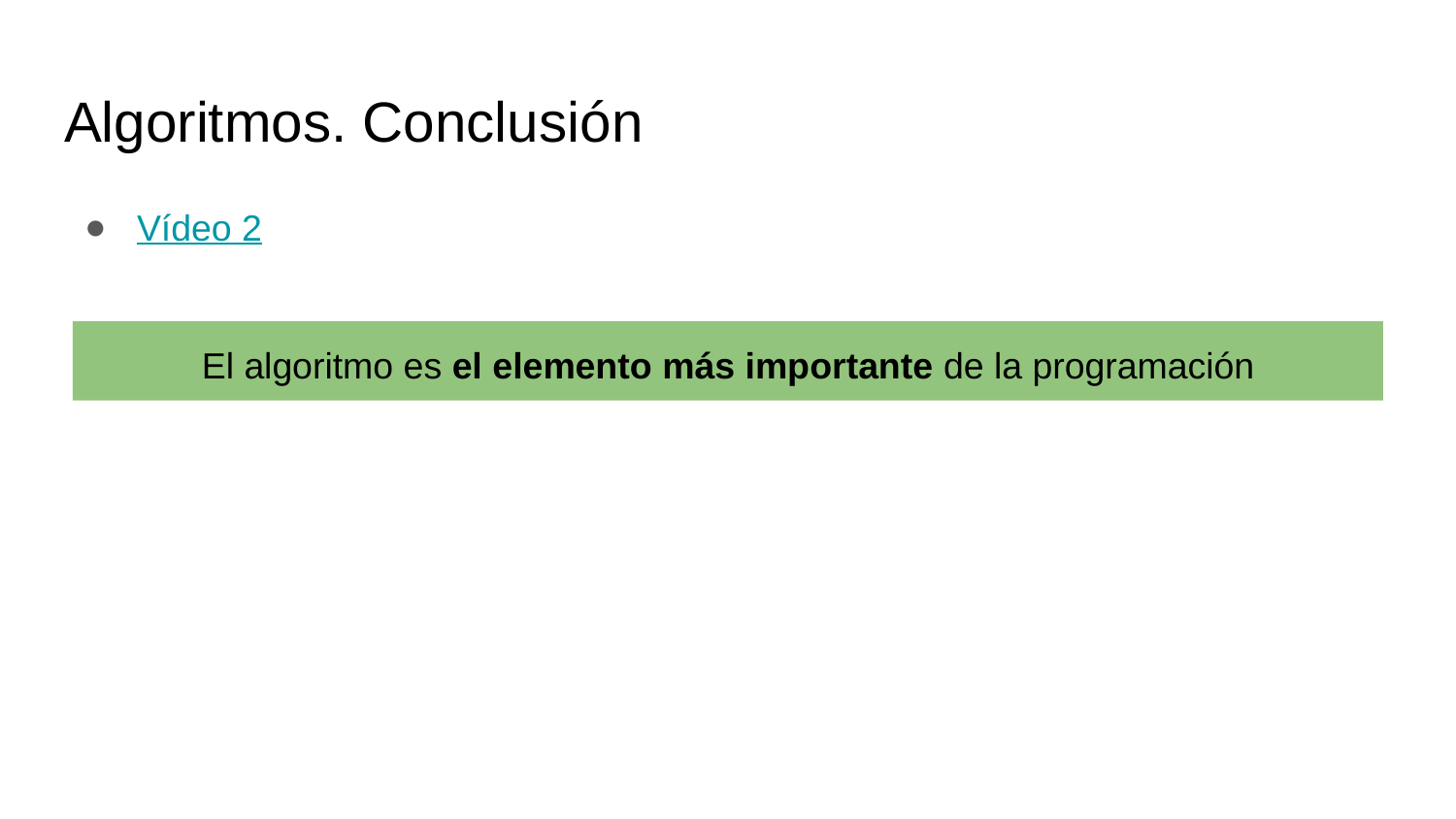

# Algoritmos. Conclusión
Vídeo 2

El algoritmo es el elemento más importante de la programación